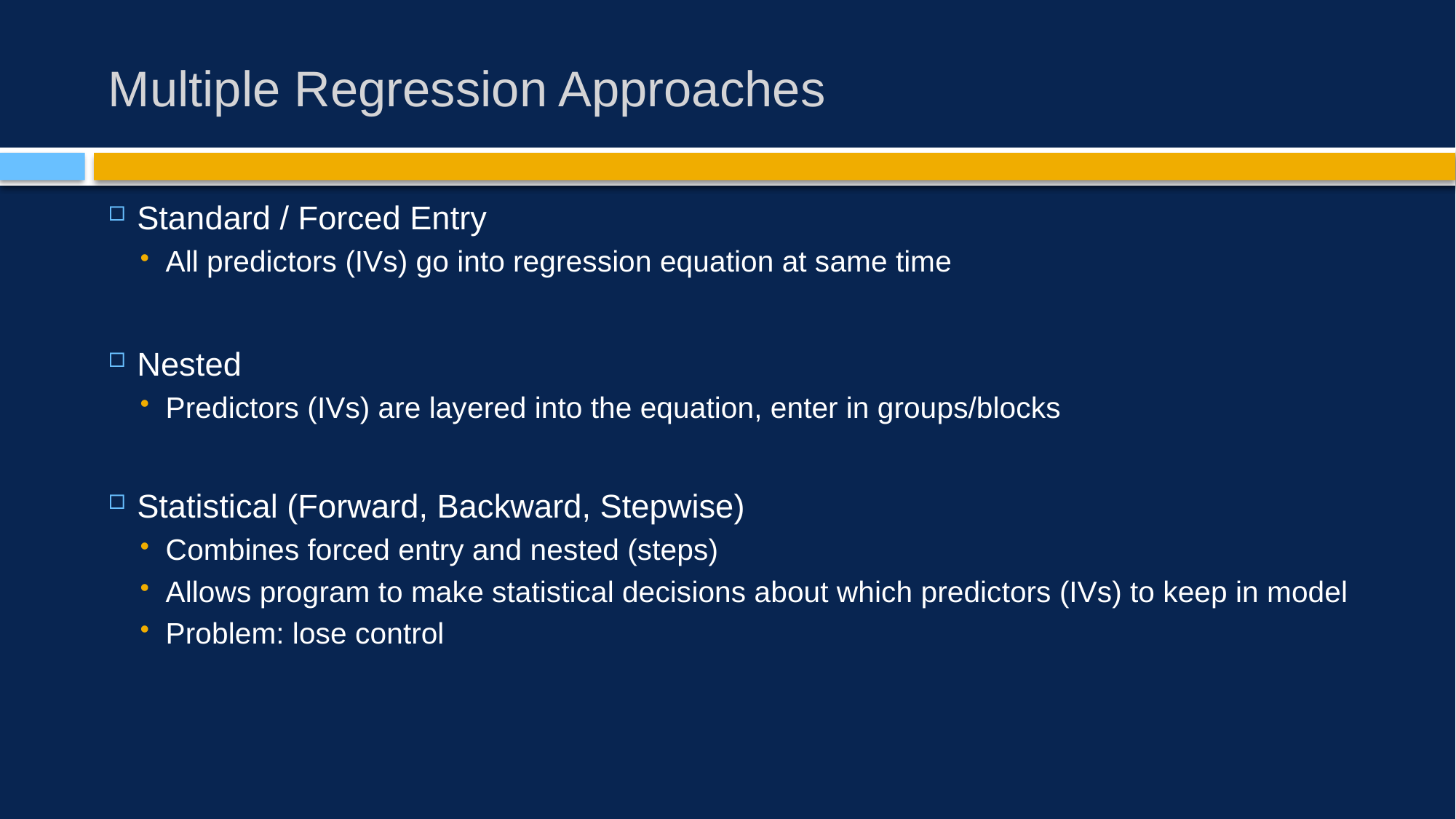

# Multiple Regression Approaches
Standard / Forced Entry
All predictors (IVs) go into regression equation at same time

Nested
Predictors (IVs) are layered into the equation, enter in groups/blocks

Statistical (Forward, Backward, Stepwise)
Combines forced entry and nested (steps)
Allows program to make statistical decisions about which predictors (IVs) to keep in model
Problem: lose control